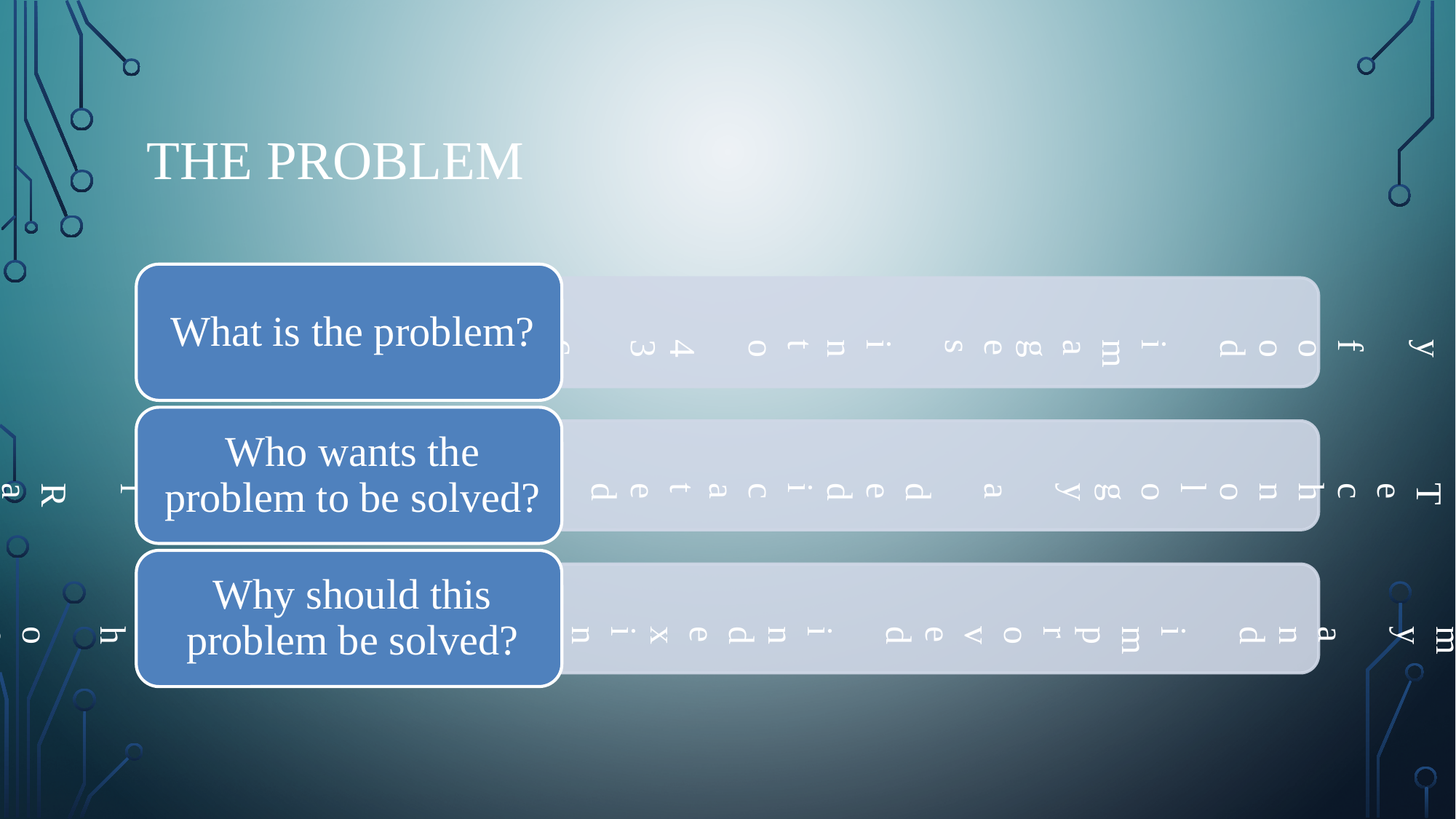

Classify food images into 43 categories.
The Problem
Rakuten Institute of Technology a dedicated R&D wing of Rakuten Inc.
Enable better taxonomy and improved indexing for search operations.
What is the problem?
Who wants the problem to be solved?
Why should this problem be solved?